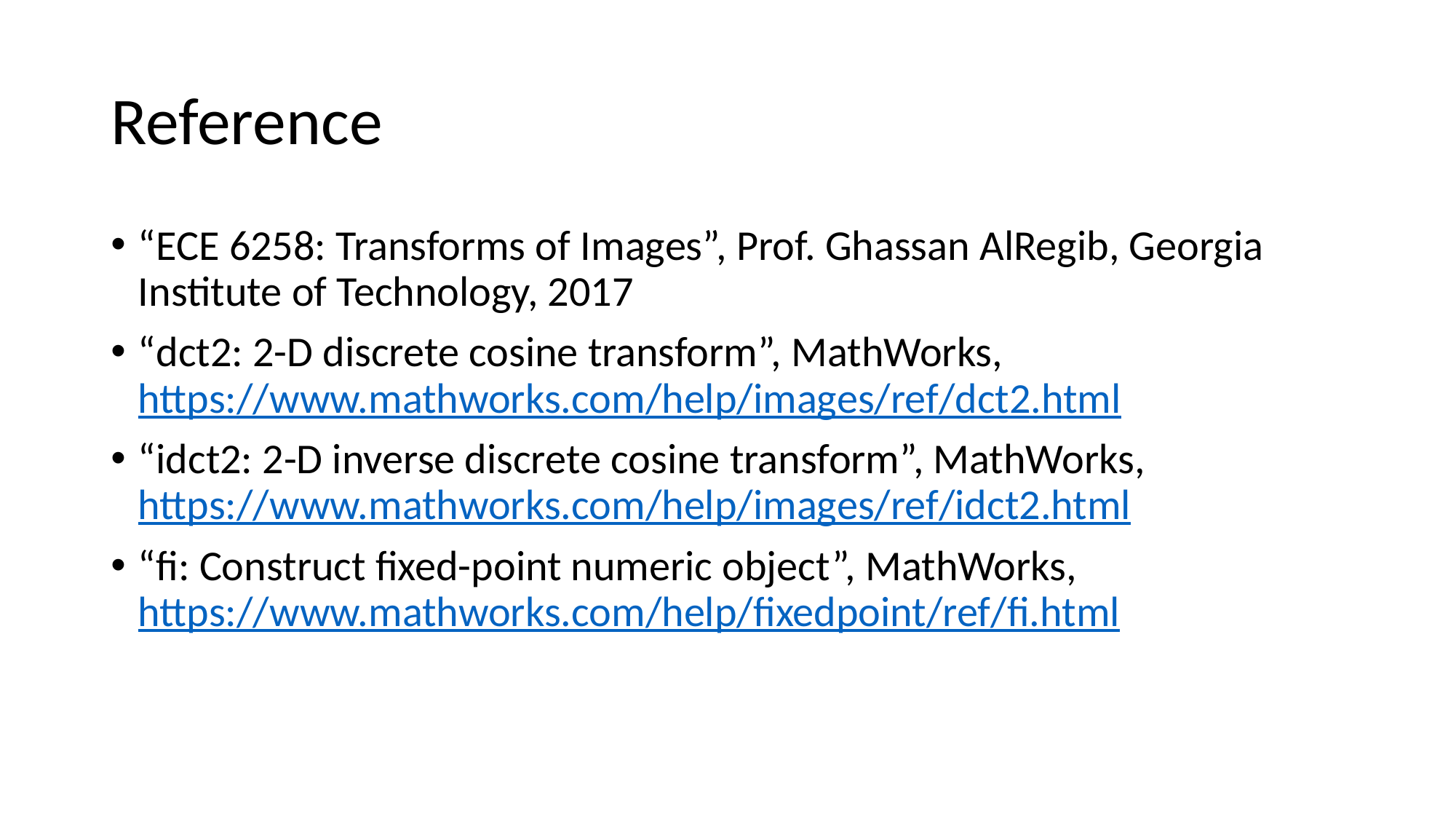

# Reference
“ECE 6258: Transforms of Images”, Prof. Ghassan AlRegib, Georgia Institute of Technology, 2017
“dct2: 2-D discrete cosine transform”, MathWorks, https://www.mathworks.com/help/images/ref/dct2.html
“idct2: 2-D inverse discrete cosine transform”, MathWorks, https://www.mathworks.com/help/images/ref/idct2.html
“fi: Construct fixed-point numeric object”, MathWorks, https://www.mathworks.com/help/fixedpoint/ref/fi.html